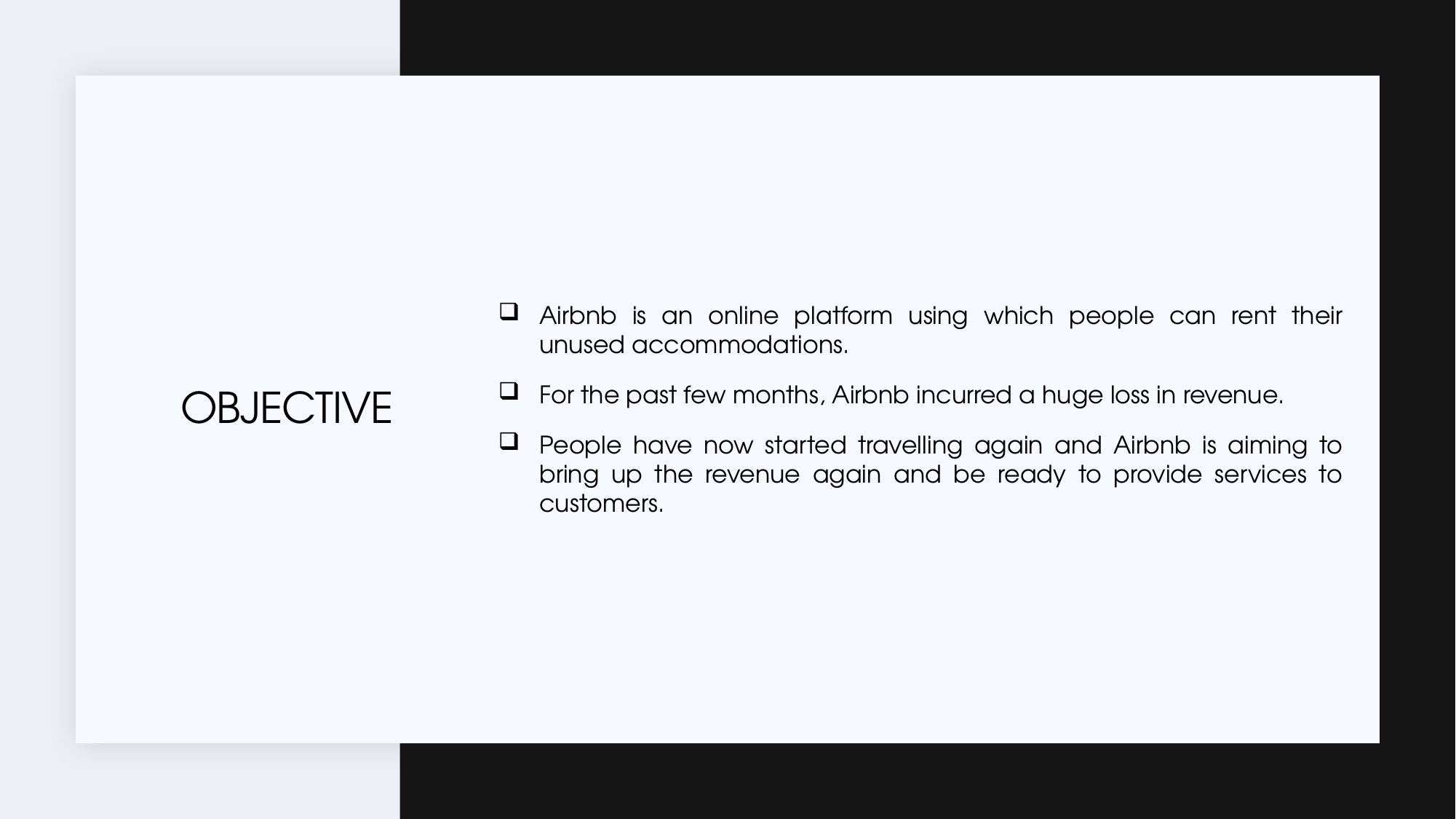

Airbnb is an online platform using which people can rent their unused accommodations.
For the past few months, Airbnb incurred a huge loss in revenue.
People have now started travelling again and Airbnb is aiming to bring up the revenue again and be ready to provide services to customers.
# Objective